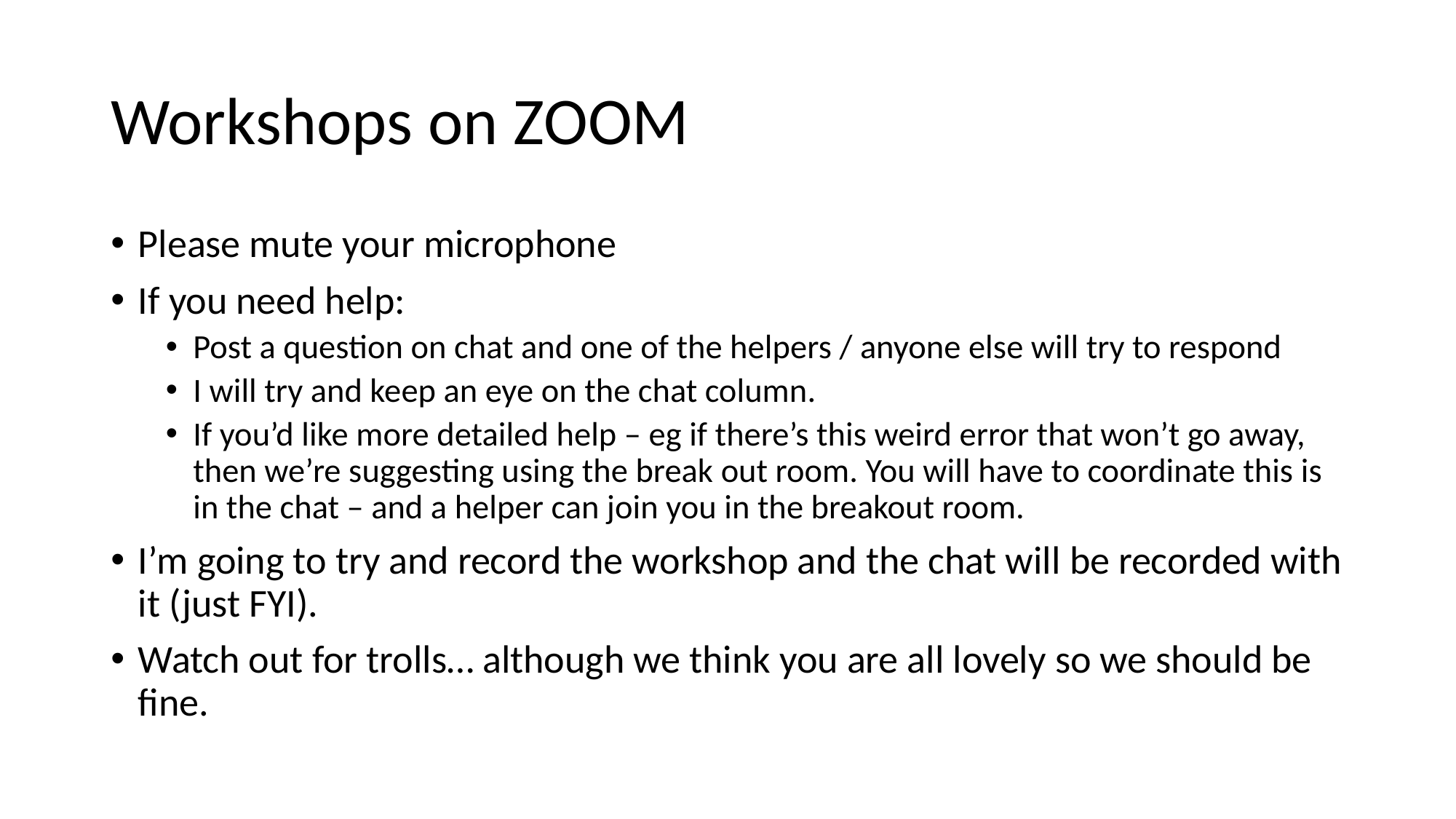

# Workshops on ZOOM
Please mute your microphone
If you need help:
Post a question on chat and one of the helpers / anyone else will try to respond
I will try and keep an eye on the chat column.
If you’d like more detailed help – eg if there’s this weird error that won’t go away, then we’re suggesting using the break out room. You will have to coordinate this is in the chat – and a helper can join you in the breakout room.
I’m going to try and record the workshop and the chat will be recorded with it (just FYI).
Watch out for trolls… although we think you are all lovely so we should be fine.